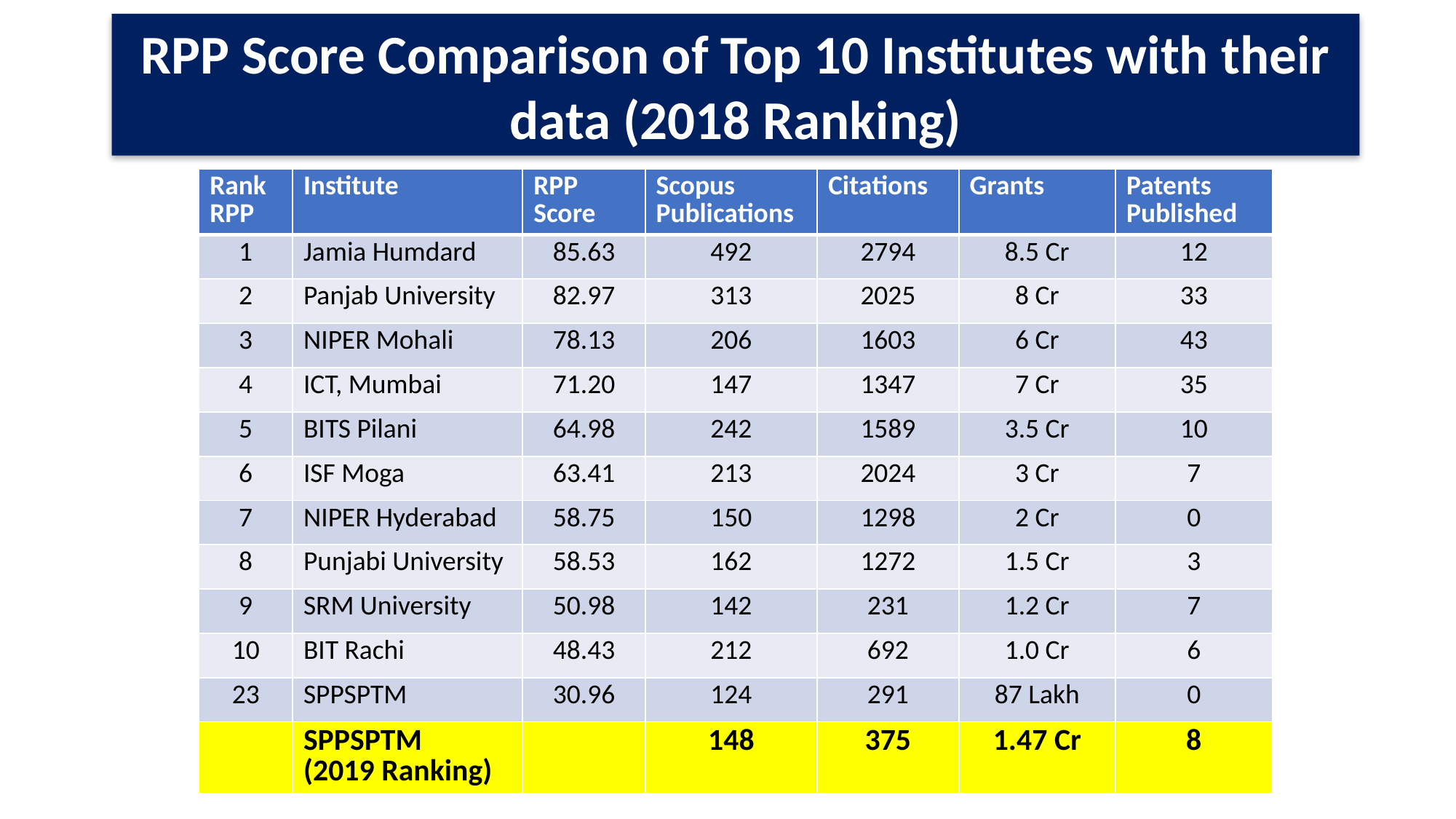

RPP Score Comparison of Top 10 Institutes with their data (2018 Ranking)
| Rank RPP | Institute | RPP Score | Scopus Publications | Citations | Grants | Patents Published |
| --- | --- | --- | --- | --- | --- | --- |
| 1 | Jamia Humdard | 85.63 | 492 | 2794 | 8.5 Cr | 12 |
| 2 | Panjab University | 82.97 | 313 | 2025 | 8 Cr | 33 |
| 3 | NIPER Mohali | 78.13 | 206 | 1603 | 6 Cr | 43 |
| 4 | ICT, Mumbai | 71.20 | 147 | 1347 | 7 Cr | 35 |
| 5 | BITS Pilani | 64.98 | 242 | 1589 | 3.5 Cr | 10 |
| 6 | ISF Moga | 63.41 | 213 | 2024 | 3 Cr | 7 |
| 7 | NIPER Hyderabad | 58.75 | 150 | 1298 | 2 Cr | 0 |
| 8 | Punjabi University | 58.53 | 162 | 1272 | 1.5 Cr | 3 |
| 9 | SRM University | 50.98 | 142 | 231 | 1.2 Cr | 7 |
| 10 | BIT Rachi | 48.43 | 212 | 692 | 1.0 Cr | 6 |
| 23 | SPPSPTM | 30.96 | 124 | 291 | 87 Lakh | 0 |
|  | SPPSPTM (2019 Ranking) |  | 148 | 375 | 1.47 Cr | 8 |